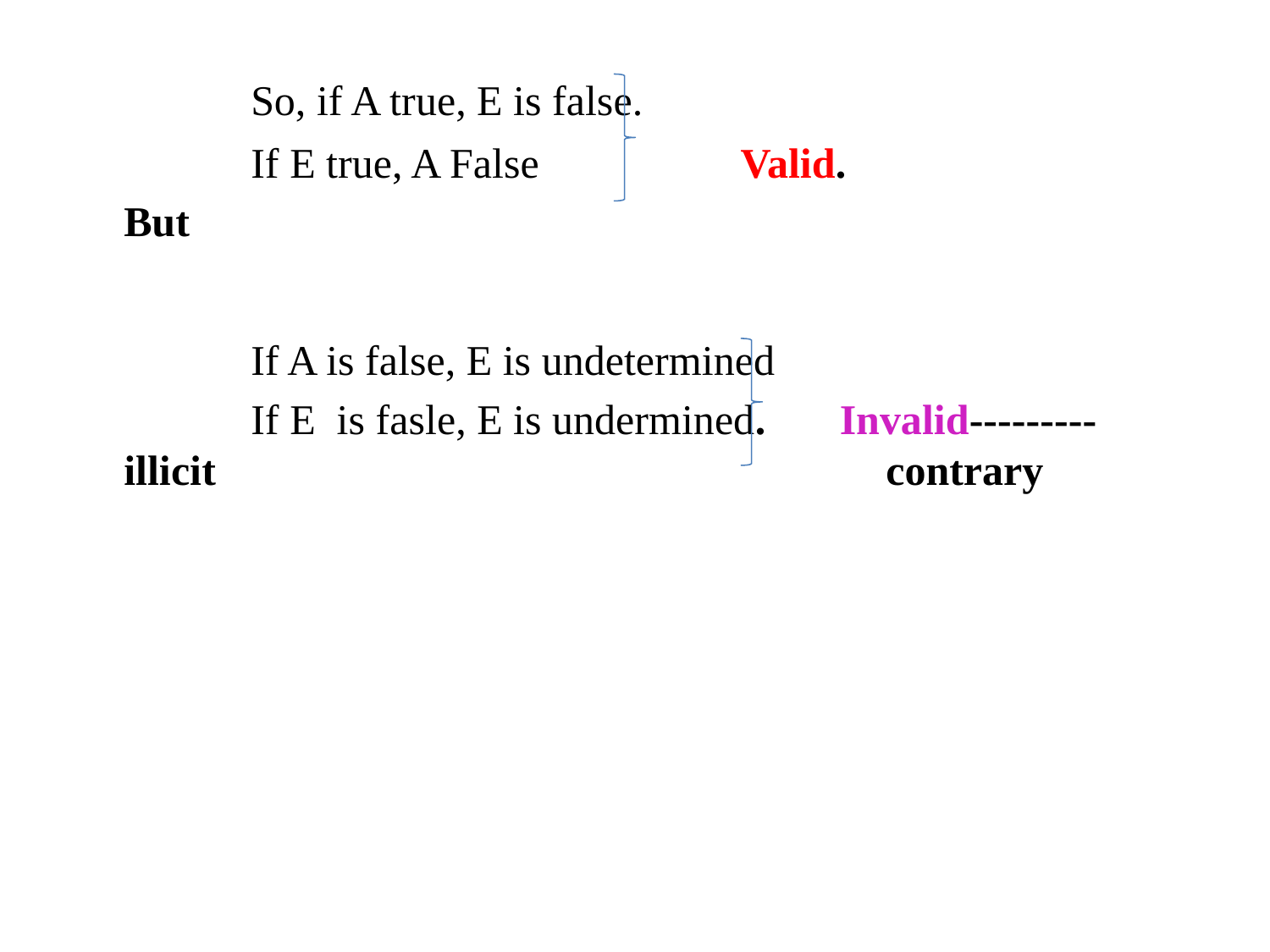

So, if A true, E is false.
		If E true, A False                   Valid.
	But

		If A is false, E is undetermined
		If E  is fasle, E is undermined.       Invalid--------- illicit 						contrary